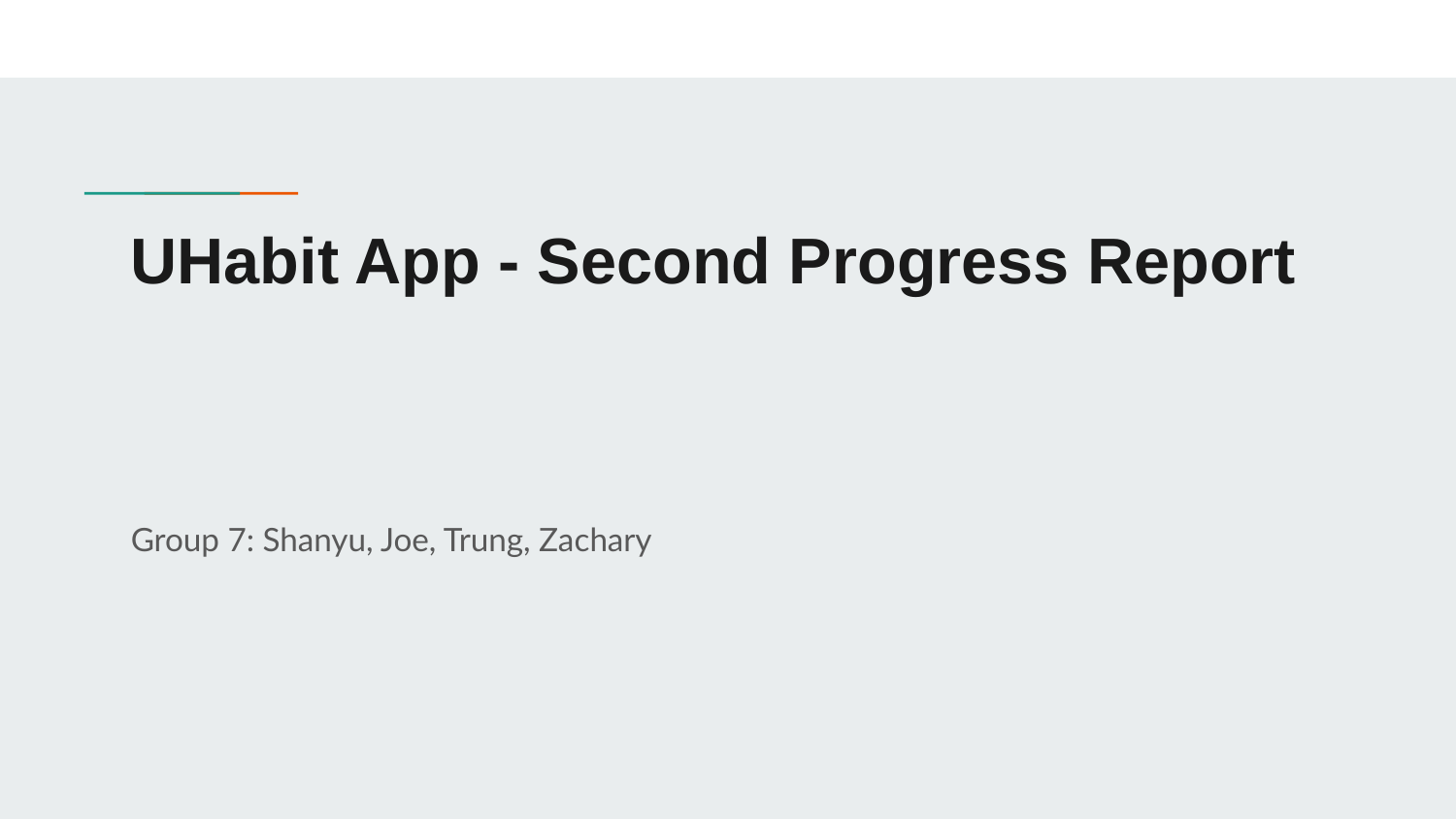

# UHabit App - Second Progress Report
Group 7: Shanyu, Joe, Trung, Zachary